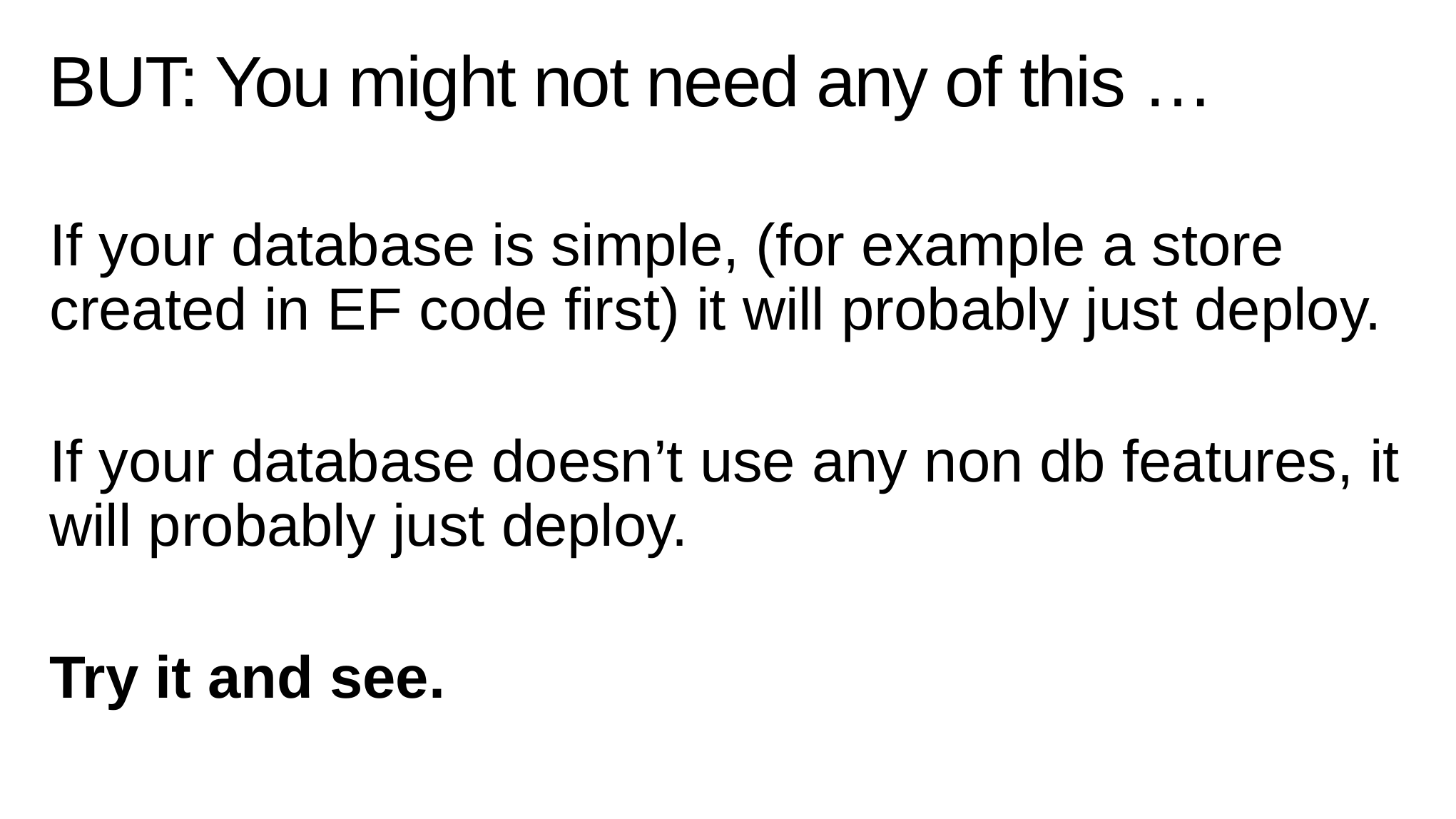

# BUT: You might not need any of this …

If your database is simple, (for example a store created in EF code first) it will probably just deploy.

If your database doesn’t use any non db features, it will probably just deploy.

Try it and see.